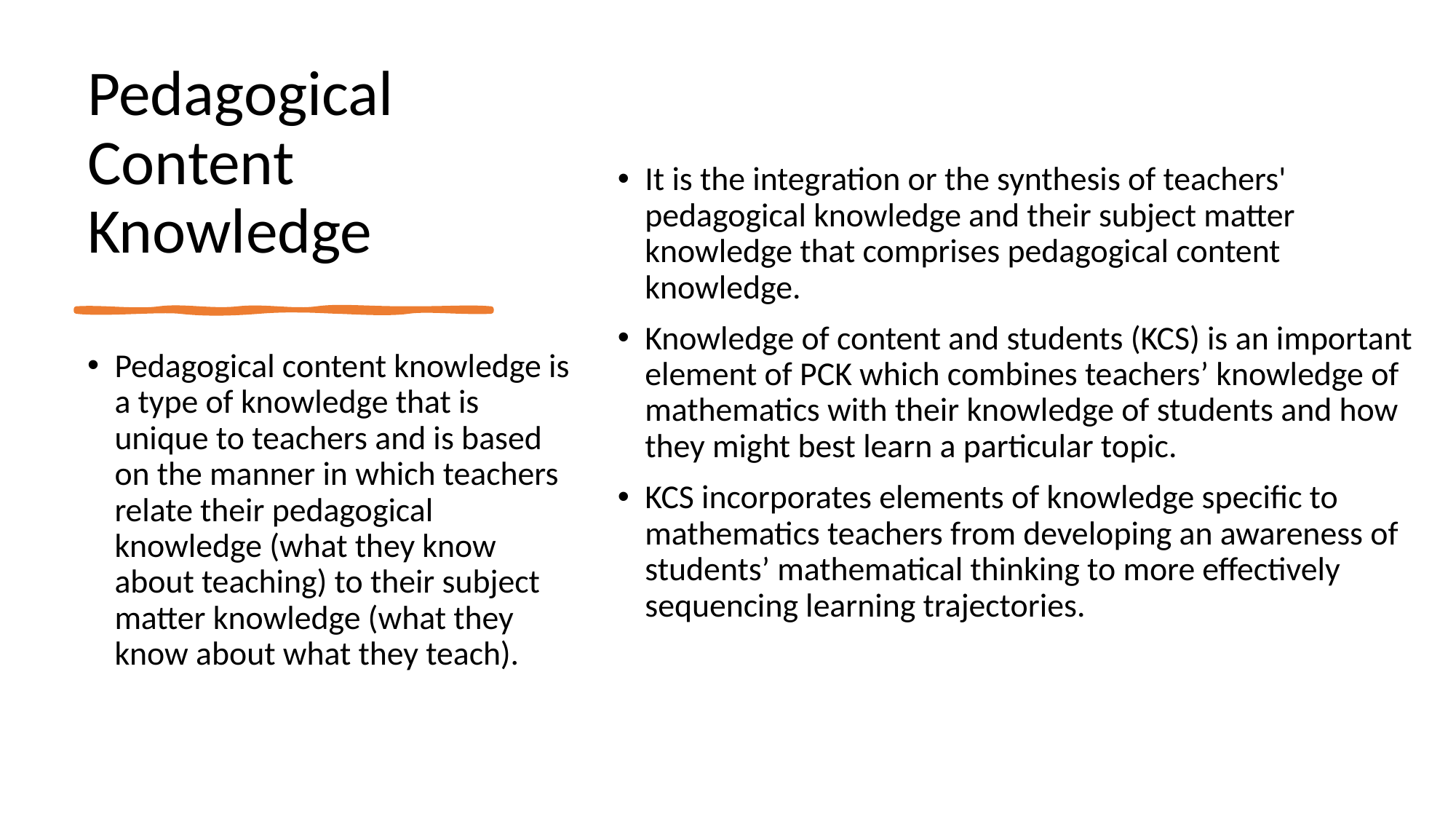

# Pedagogical Content Knowledge
It is the integration or the synthesis of teachers' pedagogical knowledge and their subject matter knowledge that comprises pedagogical content knowledge.
Knowledge of content and students (KCS) is an important element of PCK which combines teachers’ knowledge of mathematics with their knowledge of students and how they might best learn a particular topic.
KCS incorporates elements of knowledge specific to mathematics teachers from developing an awareness of students’ mathematical thinking to more effectively sequencing learning trajectories.

Pedagogical content knowledge is a type of knowledge that is unique to teachers and is based on the manner in which teachers relate their pedagogical knowledge (what they know about teaching) to their subject matter knowledge (what they know about what they teach).